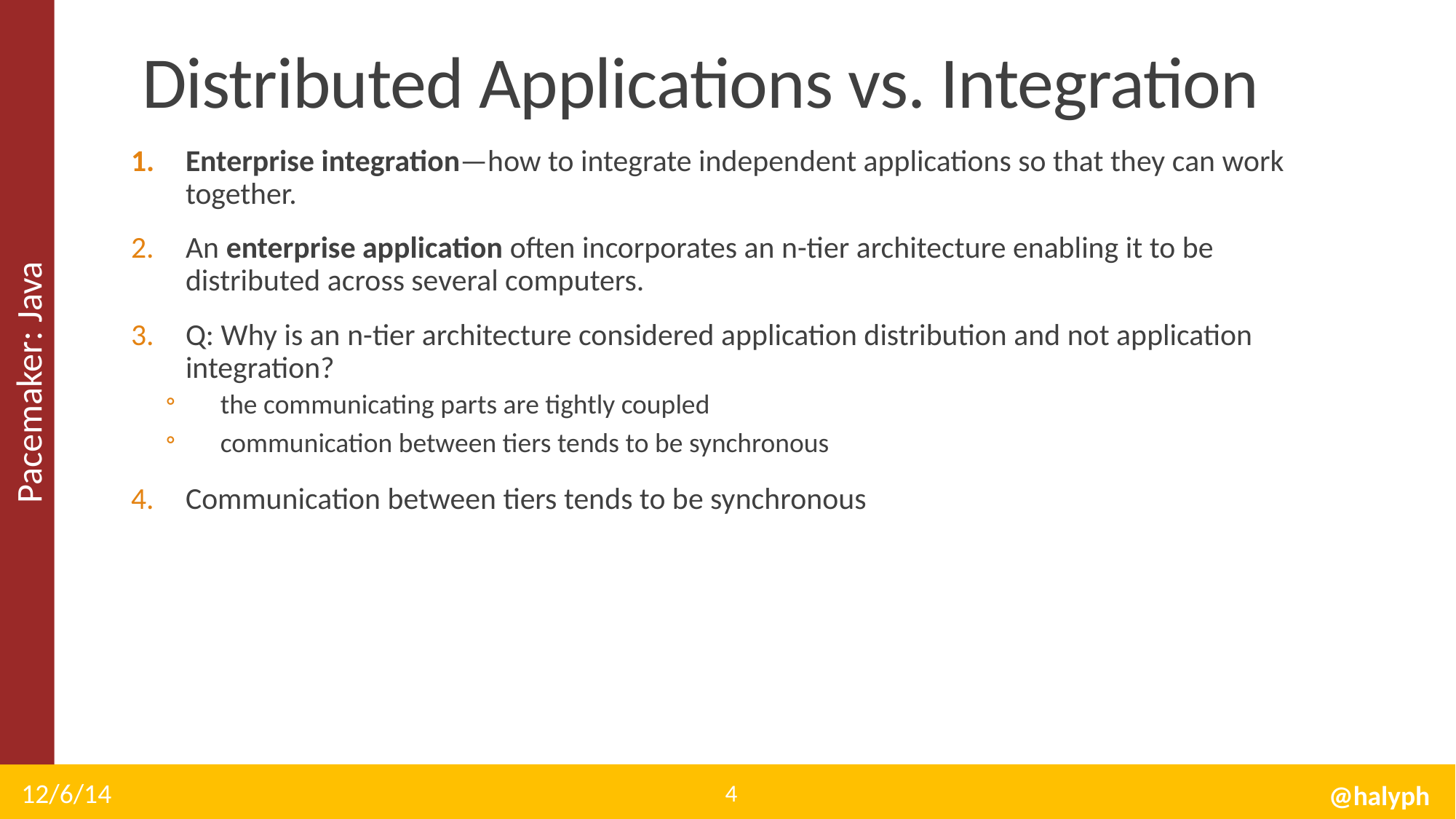

# Distributed Applications vs. Integration
Enterprise integration—how to integrate independent applications so that they can work together.
An enterprise application often incorporates an n-tier architecture enabling it to be distributed across several computers.
Q: Why is an n-tier architecture considered application distribution and not application integration?
the communicating parts are tightly coupled
communication between tiers tends to be synchronous
Communication between tiers tends to be synchronous

12/6/14
4
@halyph